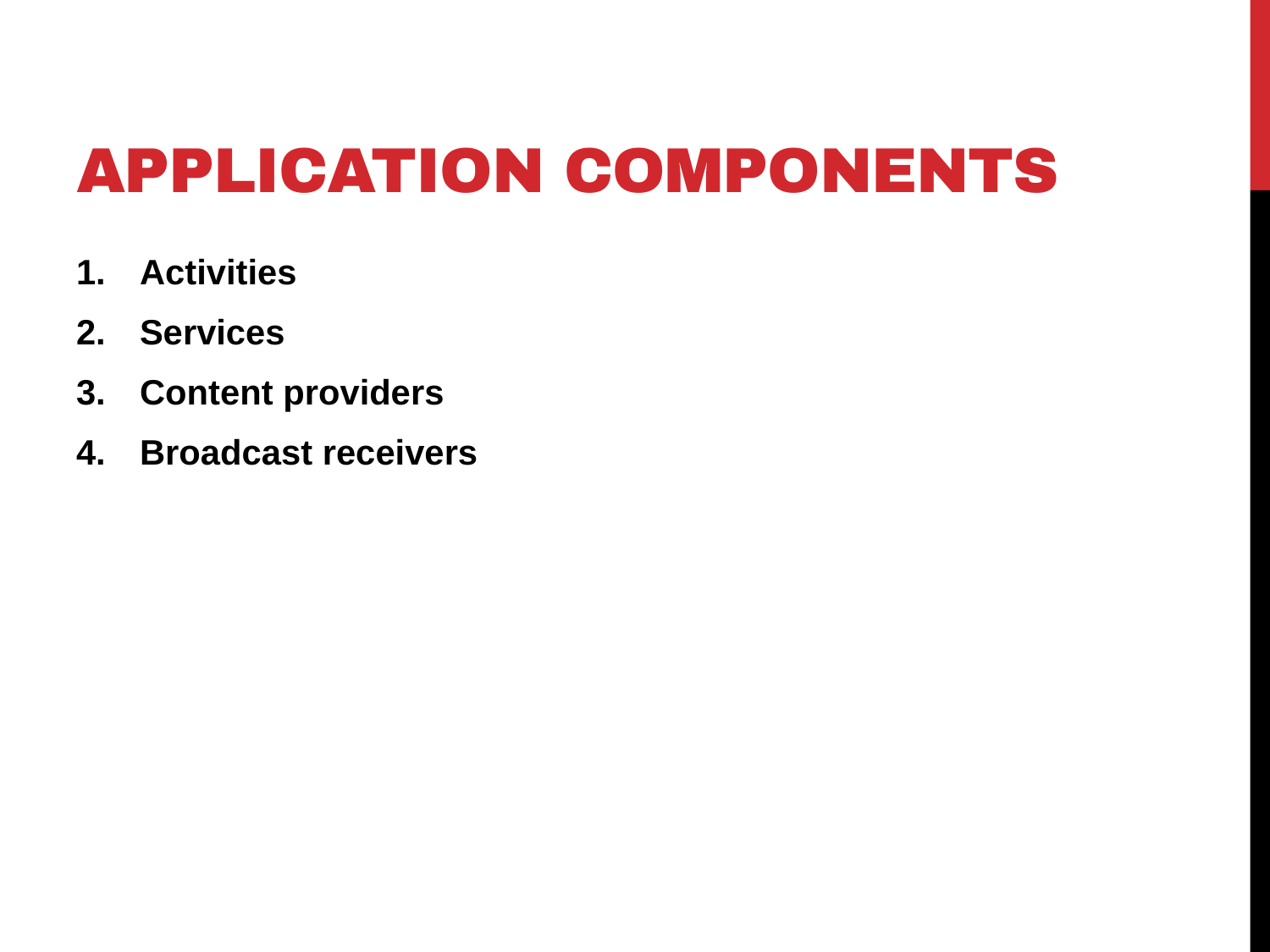

# Application components
Activities
Services
Content providers
Broadcast receivers